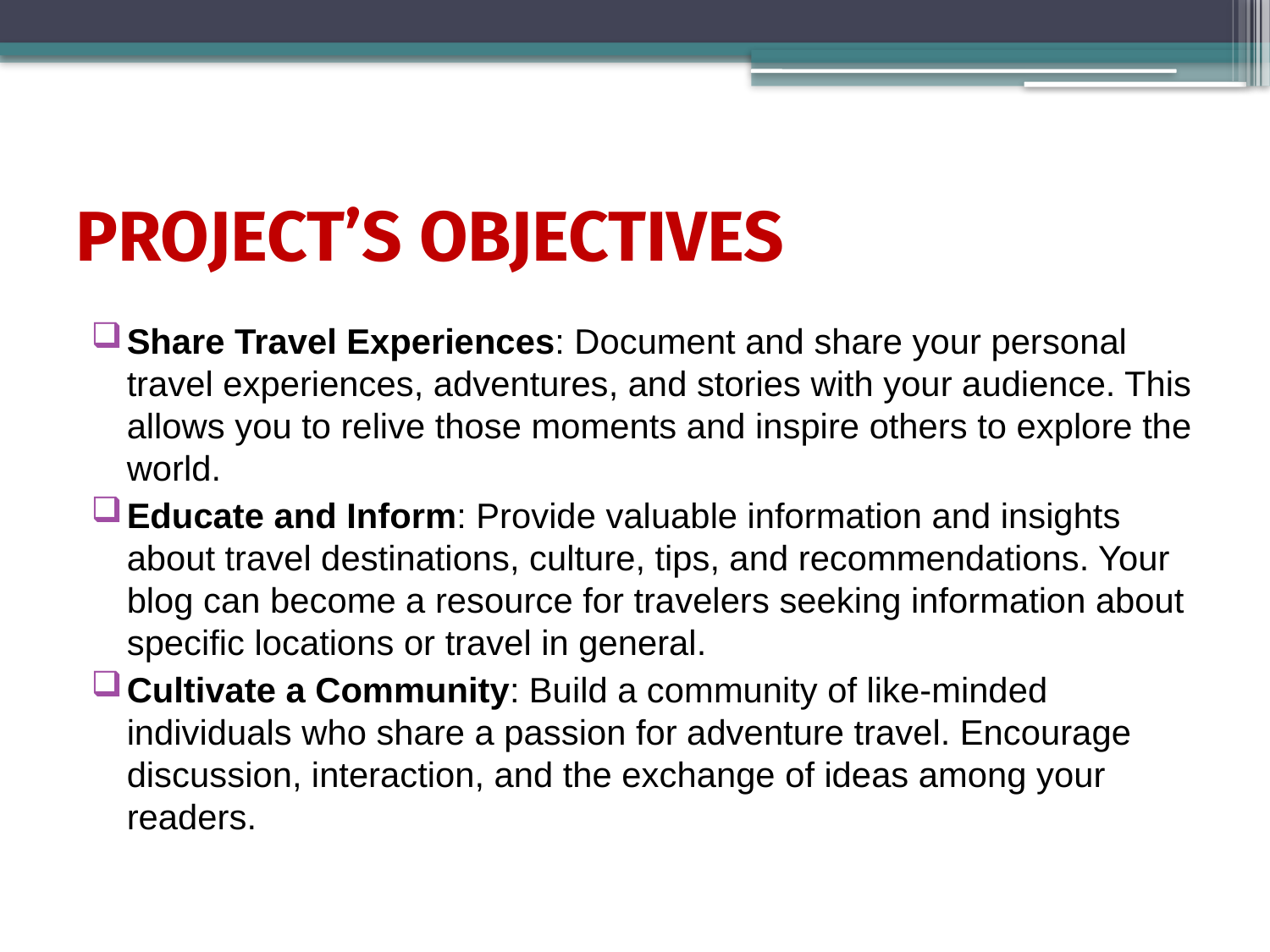

# PROJECT’S OBJECTIVES
Share Travel Experiences: Document and share your personal travel experiences, adventures, and stories with your audience. This allows you to relive those moments and inspire others to explore the world.
Educate and Inform: Provide valuable information and insights about travel destinations, culture, tips, and recommendations. Your blog can become a resource for travelers seeking information about specific locations or travel in general.
Cultivate a Community: Build a community of like-minded individuals who share a passion for adventure travel. Encourage discussion, interaction, and the exchange of ideas among your readers.